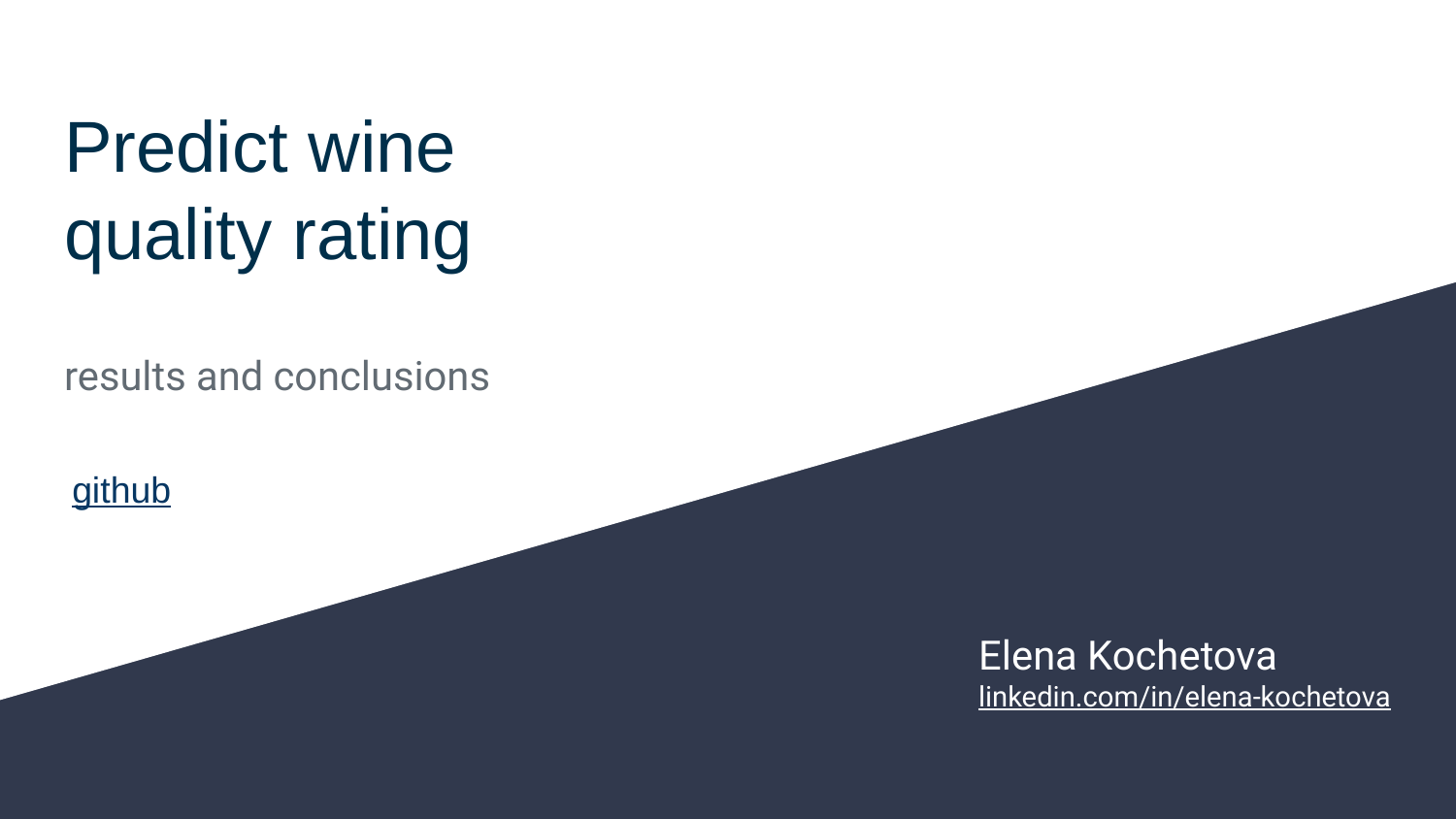

# Predict wine
quality rating
results and conclusions
github
Elena Kochetova linkedin.com/in/elena-kochetova